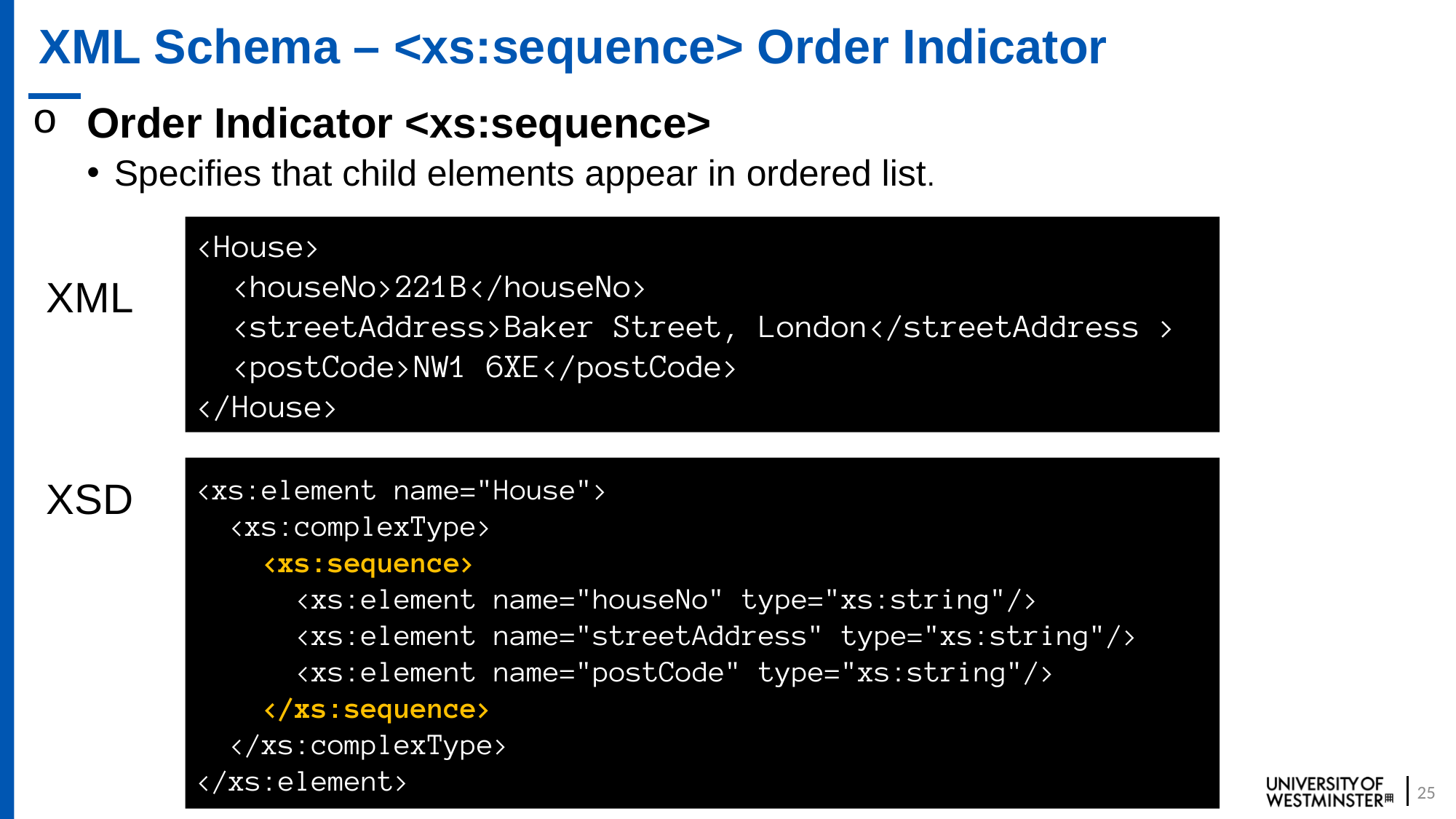

# XML Schema – <xs:sequence> Order Indicator
Order Indicator <xs:sequence>
Specifies that child elements appear in ordered list.

<House>
  <houseNo>221B</houseNo>
  <streetAddress>Baker Street, London</streetAddress >
  <postCode>NW1 6XE</postCode>
</House>
XML

XSD
<xs:element name="House">
  <xs:complexType>
    <xs:sequence>
      <xs:element name="houseNo" type="xs:string"/>
      <xs:element name="streetAddress" type="xs:string"/>
      <xs:element name="postCode" type="xs:string"/>
    </xs:sequence>
  </xs:complexType>
</xs:element>
25